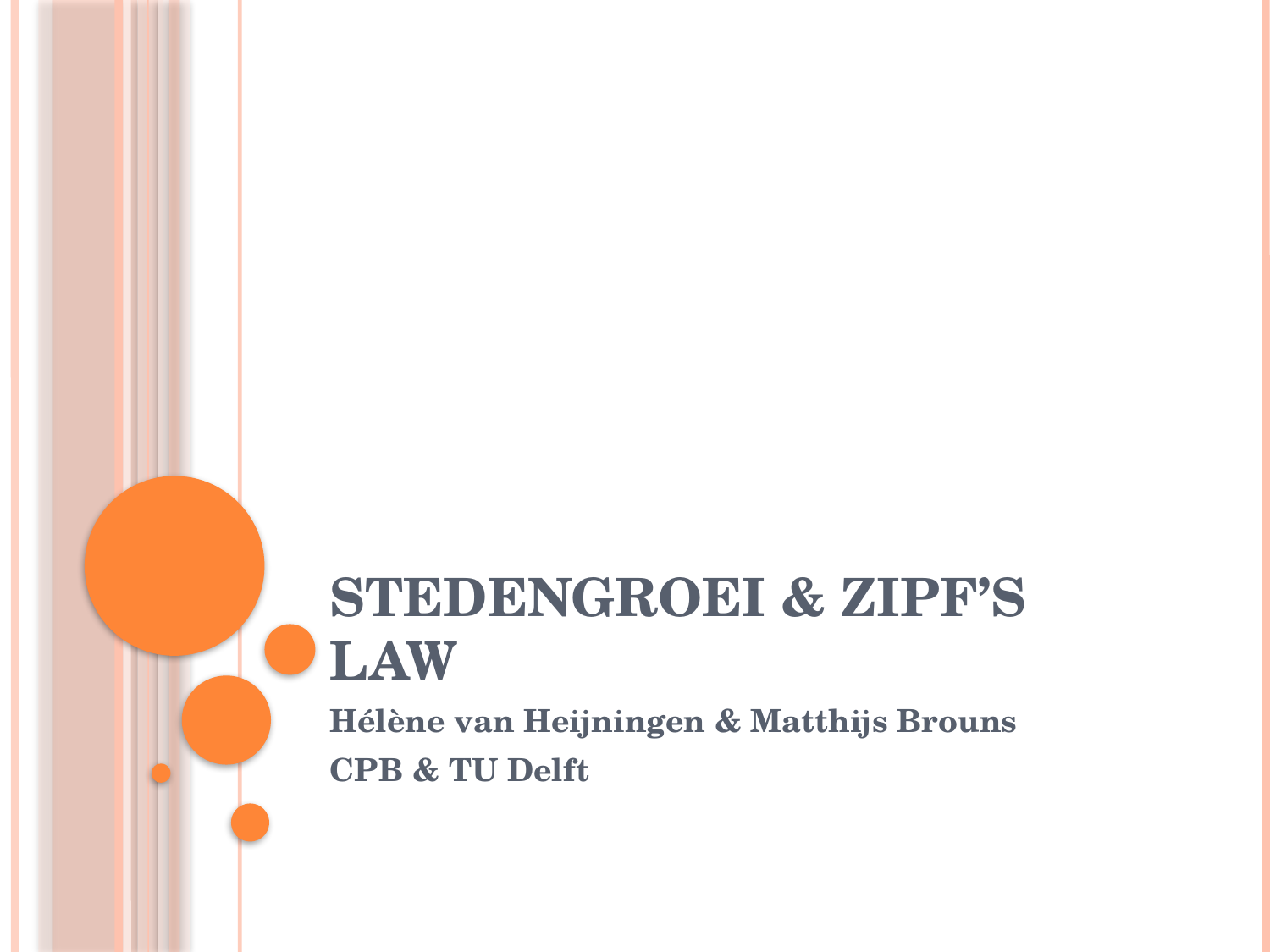

# Stedengroei & Zipf’s Law
Hélène van Heijningen & Matthijs Brouns
CPB & TU Delft